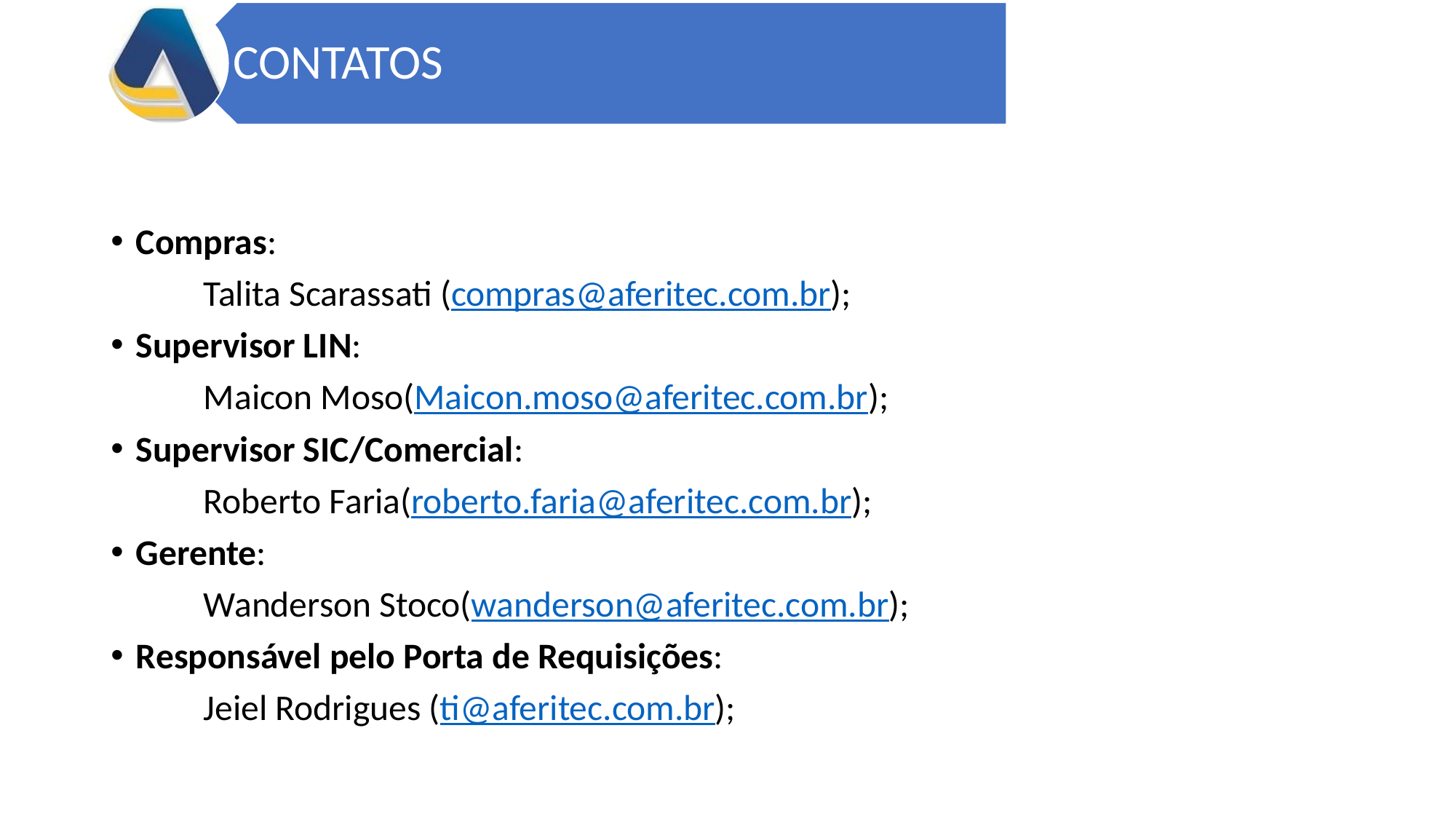

CONTATOS
Compras:
	Talita Scarassati (compras@aferitec.com.br);
Supervisor LIN:
	Maicon Moso(Maicon.moso@aferitec.com.br);
Supervisor SIC/Comercial:
	Roberto Faria(roberto.faria@aferitec.com.br);
Gerente:
	Wanderson Stoco(wanderson@aferitec.com.br);
Responsável pelo Porta de Requisições:
	Jeiel Rodrigues (ti@aferitec.com.br);